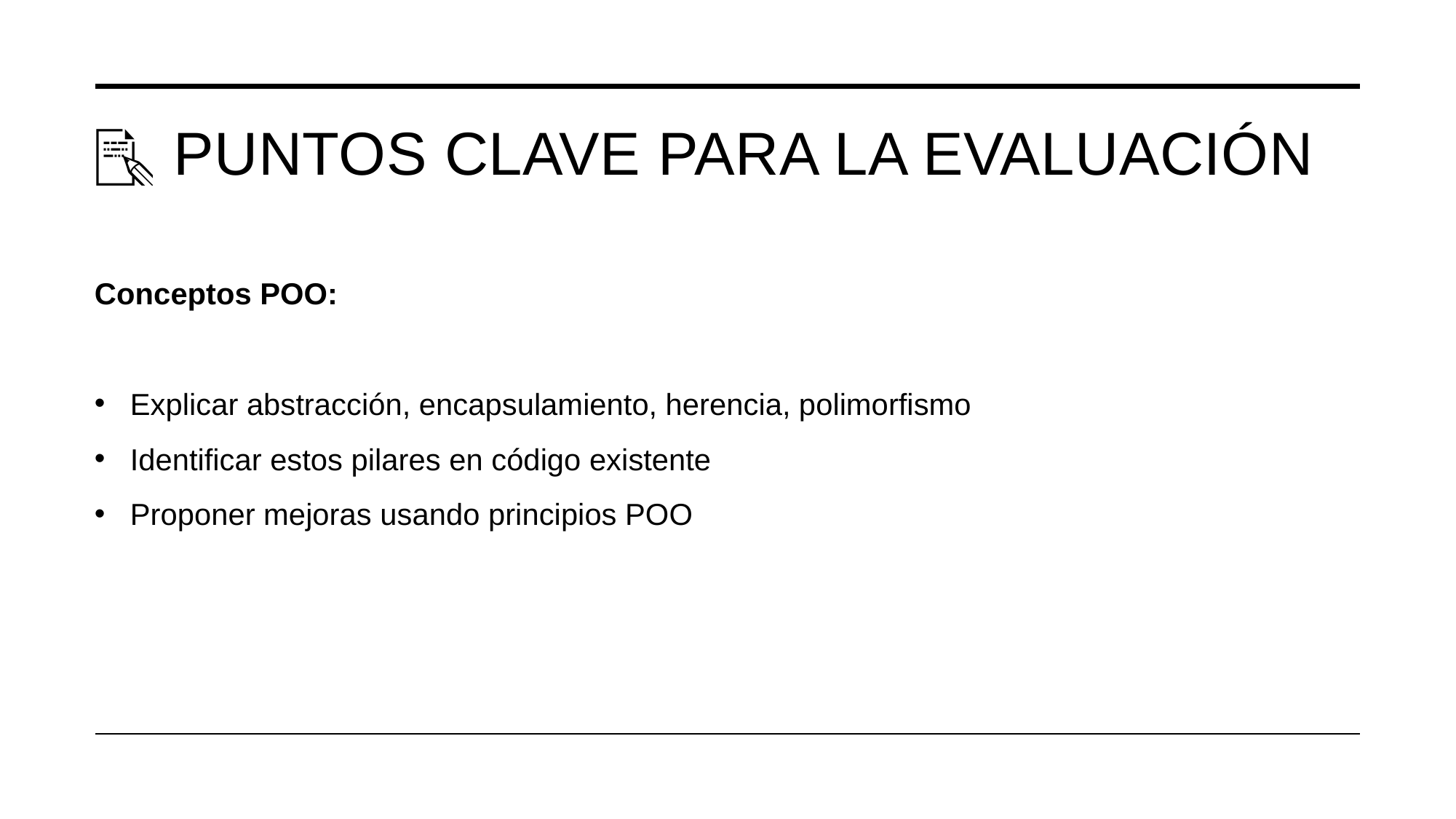

# 📝 Puntos Clave para la Evaluación
Conceptos POO:

 Explicar abstracción, encapsulamiento, herencia, polimorfismo
 Identificar estos pilares en código existente
 Proponer mejoras usando principios POO